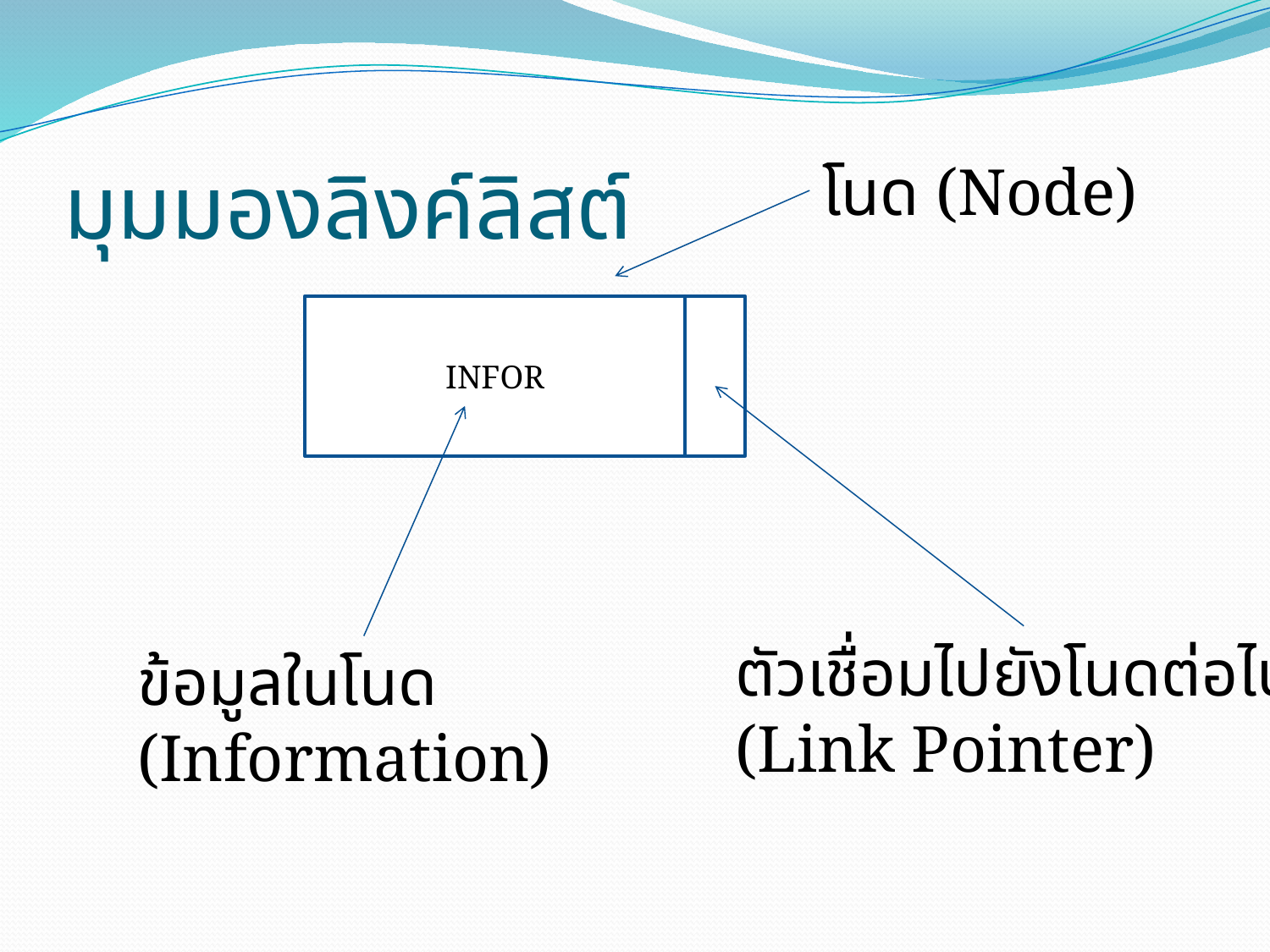

# มุมมองลิงค์ลิสต์
โนด (Node)

INFOR

ตัวเชื่อมไปยังโนดต่อไป
(Link Pointer)
ข้อมูลในโนด (Information)